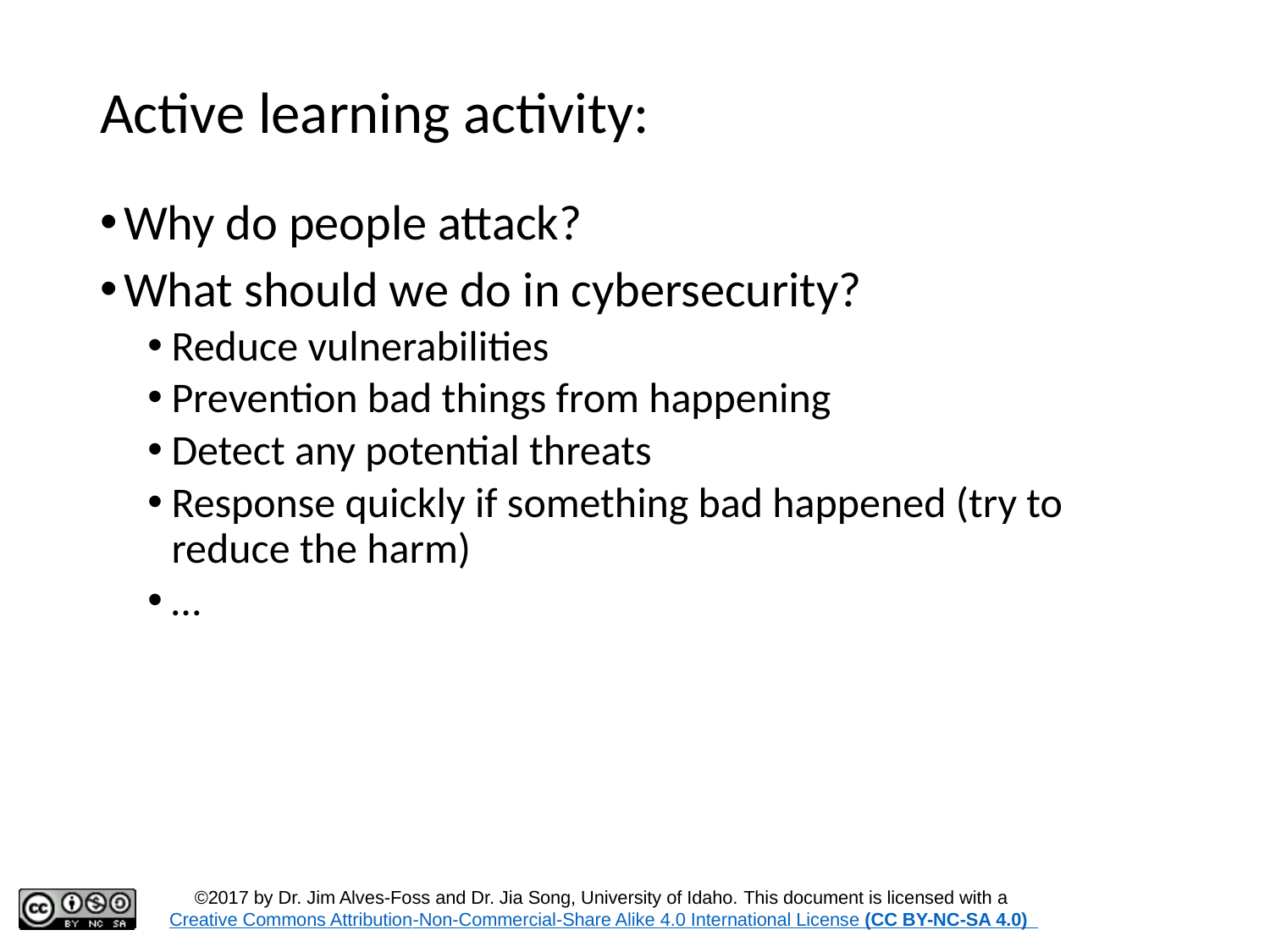

# Active learning activity:
Why do people attack?
What should we do in cybersecurity?
Reduce vulnerabilities
Prevention bad things from happening
Detect any potential threats
Response quickly if something bad happened (try to reduce the harm)
…